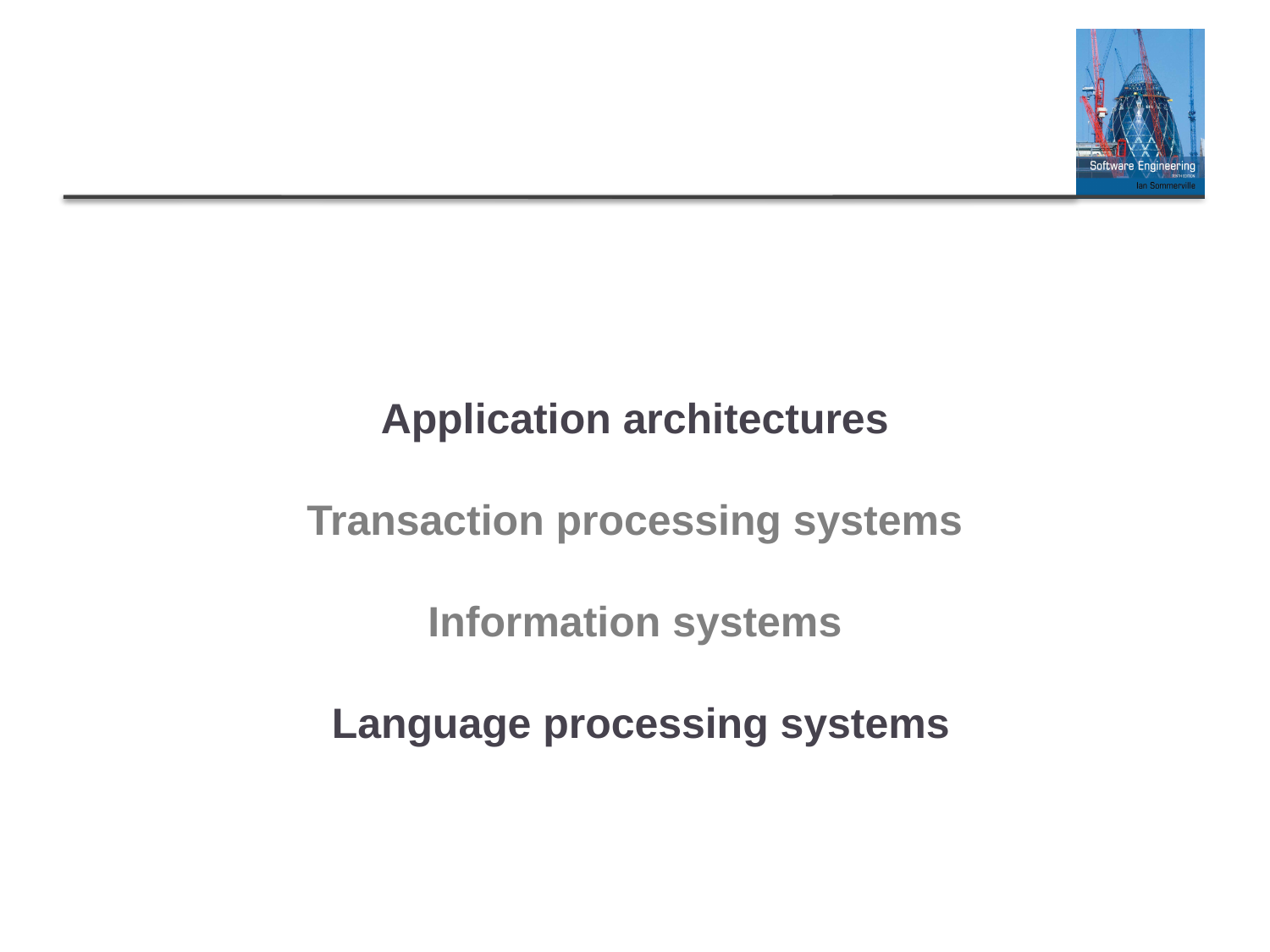

# Application architectures Transaction processing systems Information systems Language processing systems